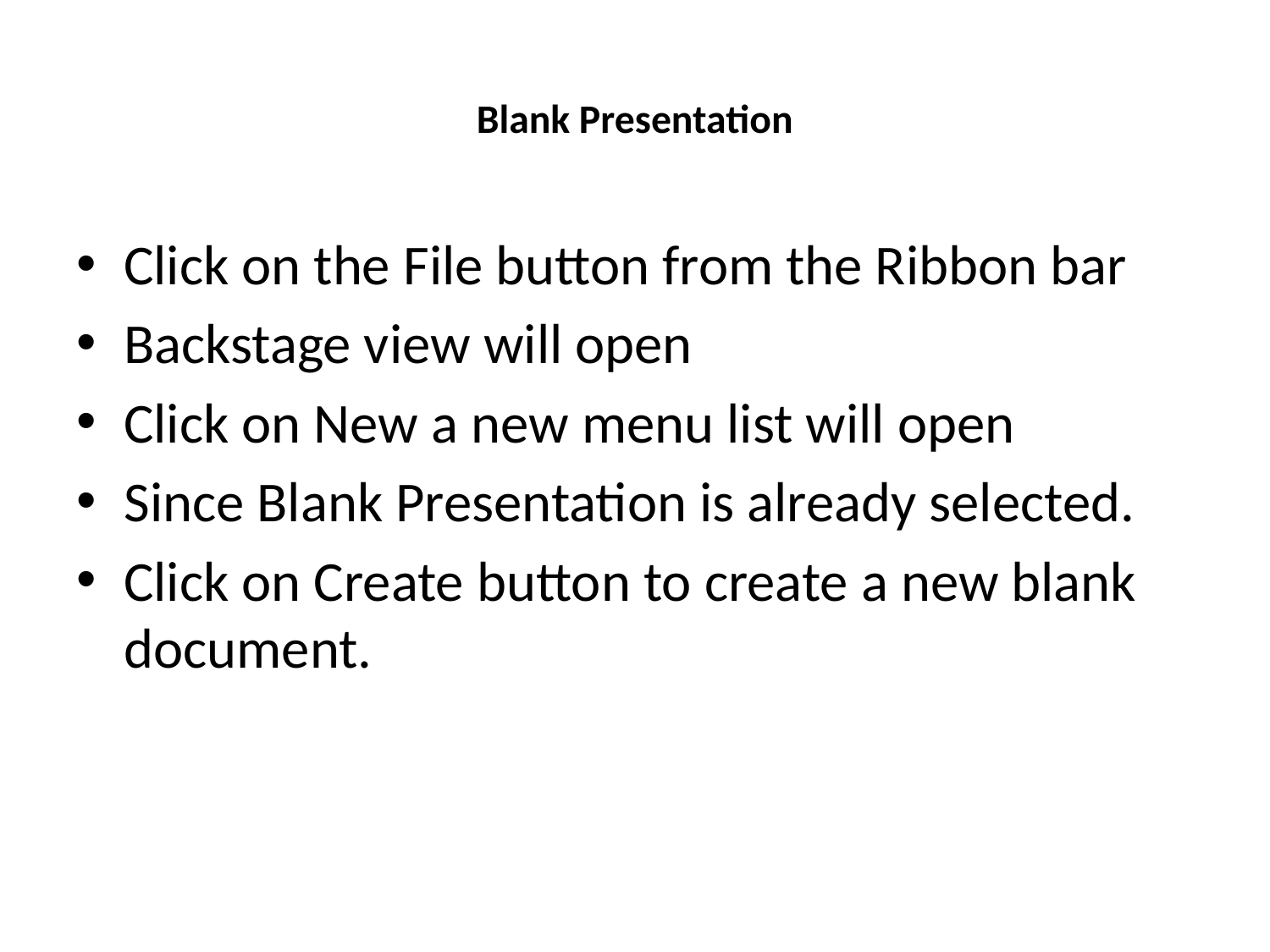

# Blank Presentation
Click on the File button from the Ribbon bar
Backstage view will open
Click on New a new menu list will open
Since Blank Presentation is already selected.
Click on Create button to create a new blank document.